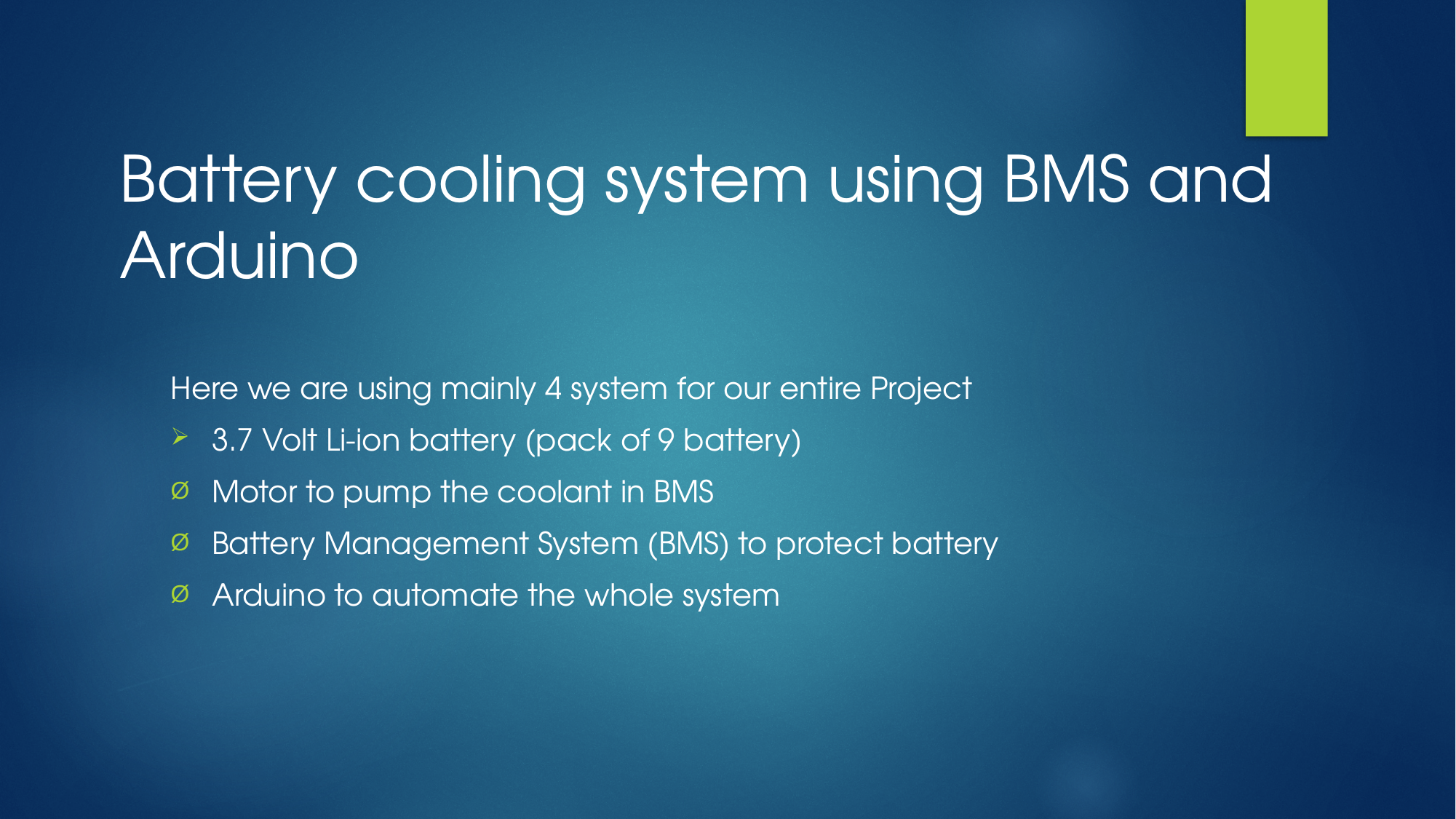

# Battery cooling system using BMS and Arduino
Here we are using mainly 4 system for our entire Project
3.7 Volt Li-ion battery (pack of 9 battery)
Motor to pump the coolant in BMS
Battery Management System (BMS) to protect battery
Arduino to automate the whole system